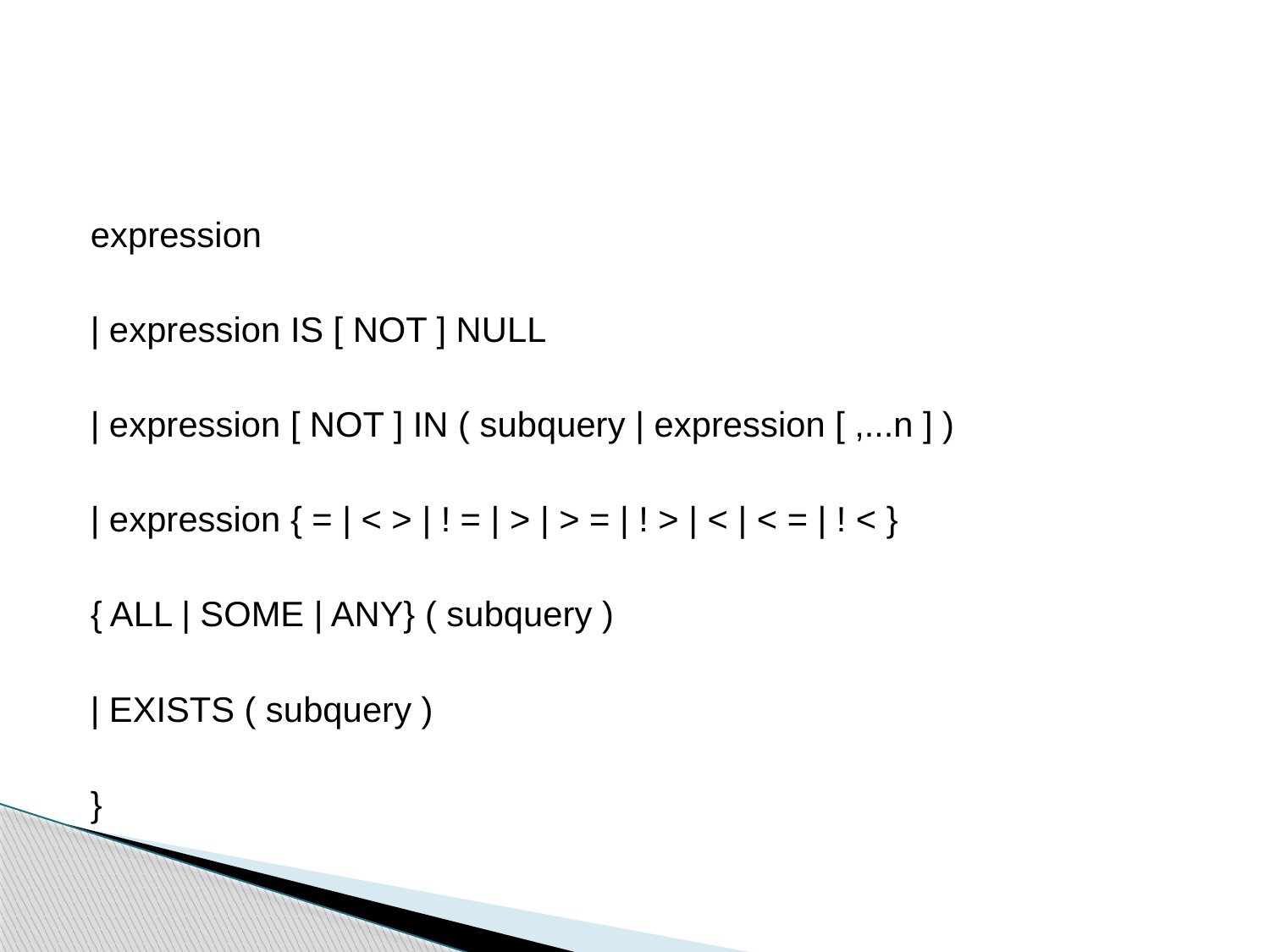

#
expression

| expression IS [ NOT ] NULL

| expression [ NOT ] IN ( subquery | expression [ ,...n ] )

| expression { = | < > | ! = | > | > = | ! > | < | < = | ! < }

{ ALL | SOME | ANY} ( subquery )

| EXISTS ( subquery )

}